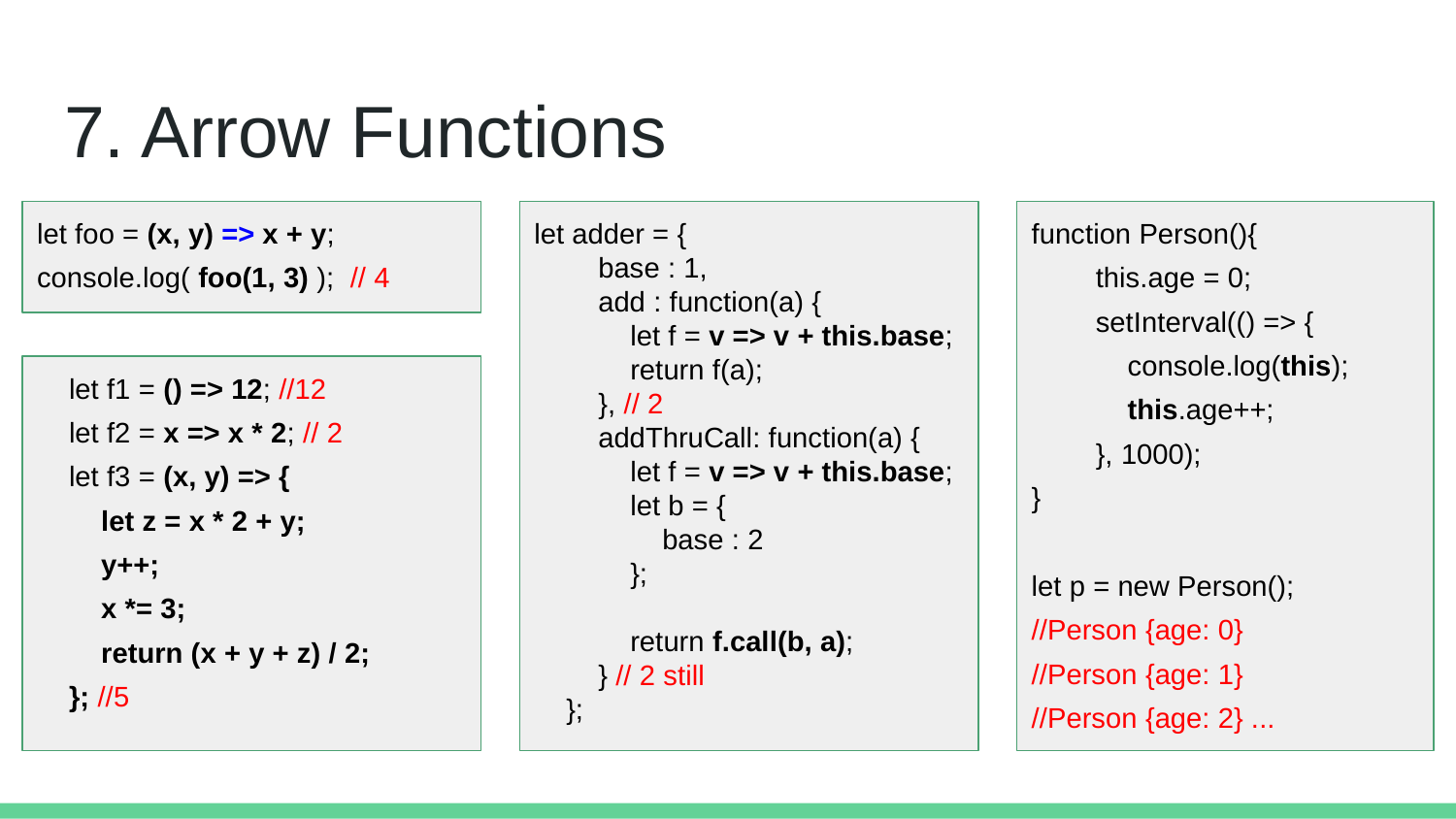

# 7. Arrow Functions
let foo = (x, y) => x + y;
console.log( foo(1, 3) );  // 4
let adder = {
        base : 1,
        add : function(a) {
            let f = v => v + this.base;
            return f(a);
        }, // 2
        addThruCall: function(a) {
            let f = v => v + this.base;
            let b = {
                base : 2
            };

            return f.call(b, a);
        } // 2 still
    };
function Person(){
        this.age = 0;
        setInterval(() => {
            console.log(this);
            this.age++;
        }, 1000);
}

let p = new Person();
//Person {age: 0}
//Person {age: 1}
//Person {age: 2} ...

    let f1 = () => 12; //12
    let f2 = x => x * 2; // 2
    let f3 = (x, y) => {
        let z = x * 2 + y;
        y++;
        x *= 3;
        return (x + y + z) / 2;
    }; //5